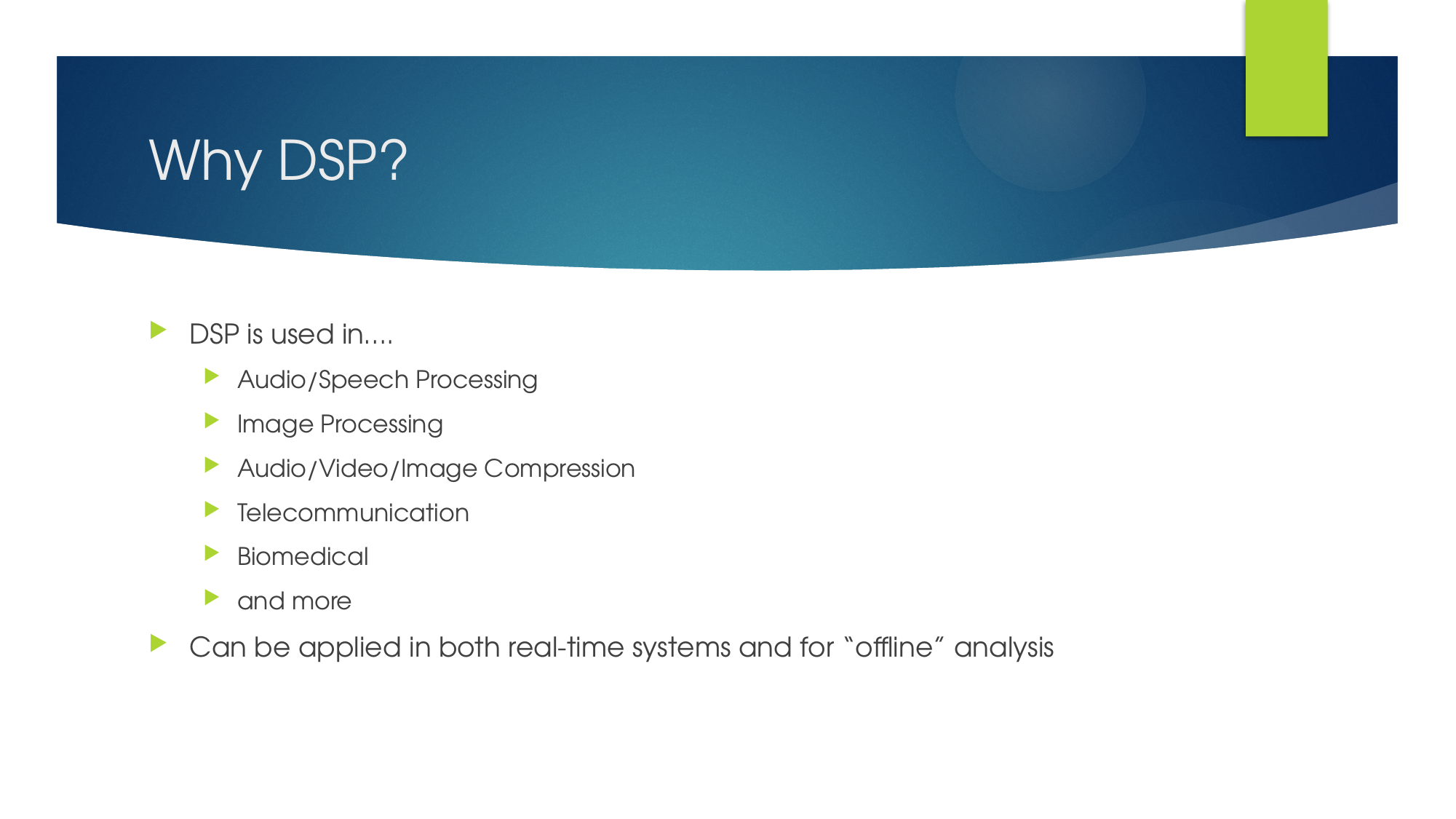

# Why DSP?
DSP is used in….
Audio/Speech Processing
Image Processing
Audio/Video/Image Compression
Telecommunication
Biomedical
and more
Can be applied in both real-time systems and for “offline” analysis